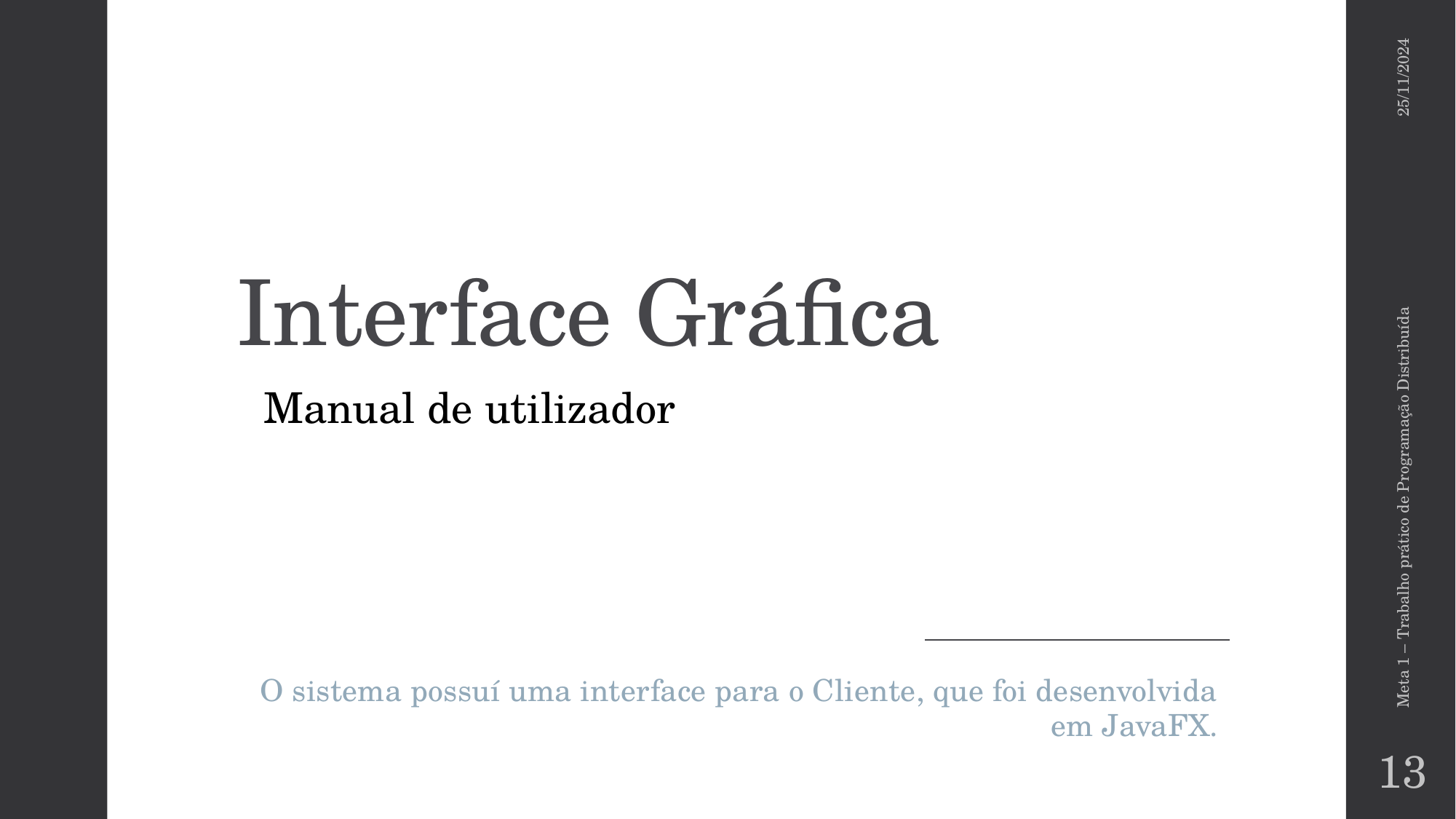

# Interface Gráfica
25/11/2024
Manual de utilizador
Meta 1 – Trabalho prático de Programação Distribuída
O sistema possuí uma interface para o Cliente, que foi desenvolvida em JavaFX.
13